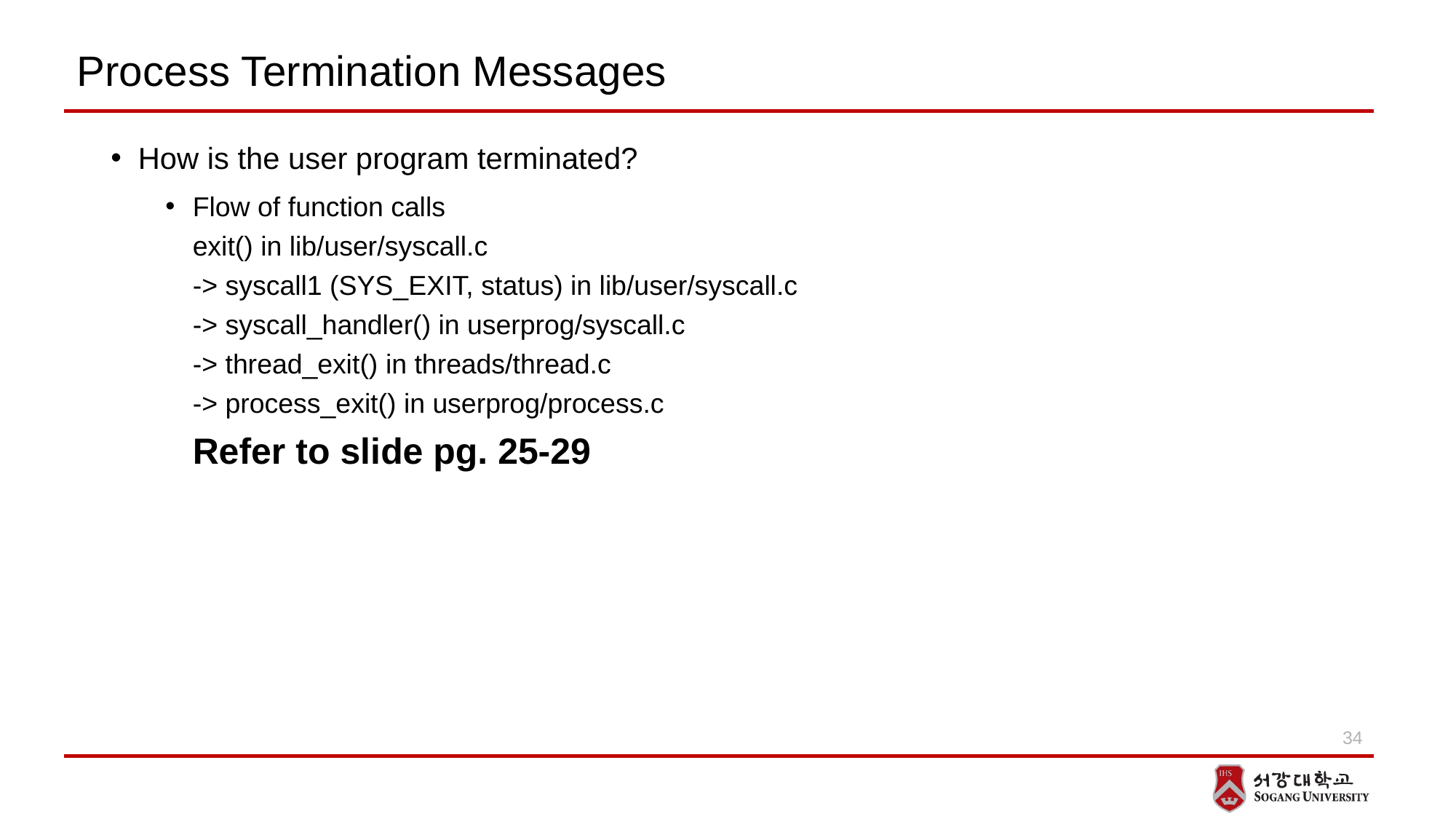

# Process Termination Messages
How is the user program terminated?
Flow of function calls
exit() in lib/user/syscall.c
-> syscall1 (SYS_EXIT, status) in lib/user/syscall.c
-> syscall_handler() in userprog/syscall.c
-> thread_exit() in threads/thread.c
-> process_exit() in userprog/process.c
Refer to slide pg. 25-29

34